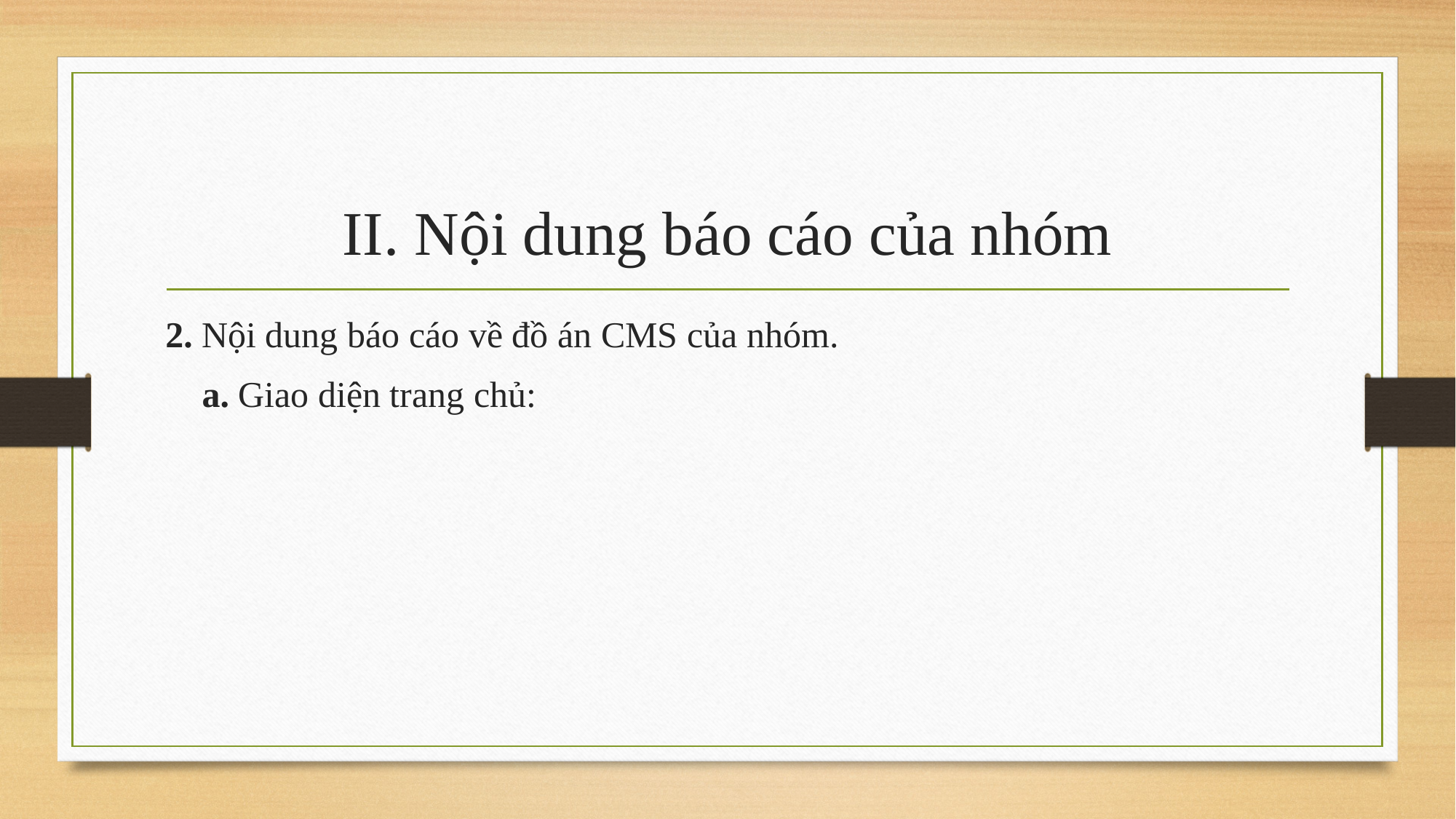

# II. Nội dung báo cáo của nhóm
2. Nội dung báo cáo về đồ án CMS của nhóm.
    a. Giao diện trang chủ: